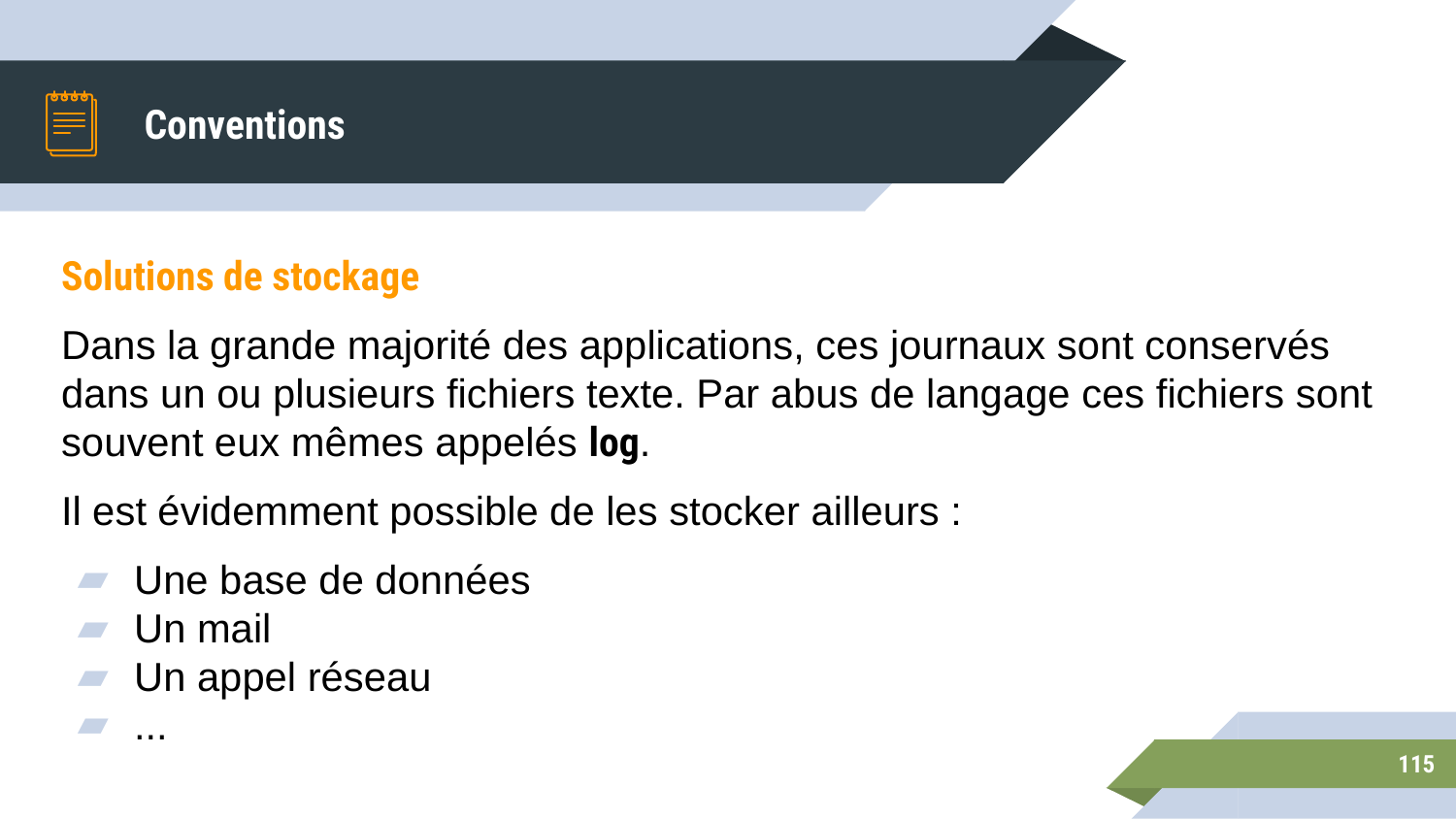

# Conventions

Solutions de stockage
Dans la grande majorité des applications, ces journaux sont conservés dans un ou plusieurs fichiers texte. Par abus de langage ces fichiers sont souvent eux mêmes appelés log.
Il est évidemment possible de les stocker ailleurs :
Une base de données
Un mail
Un appel réseau
...

115